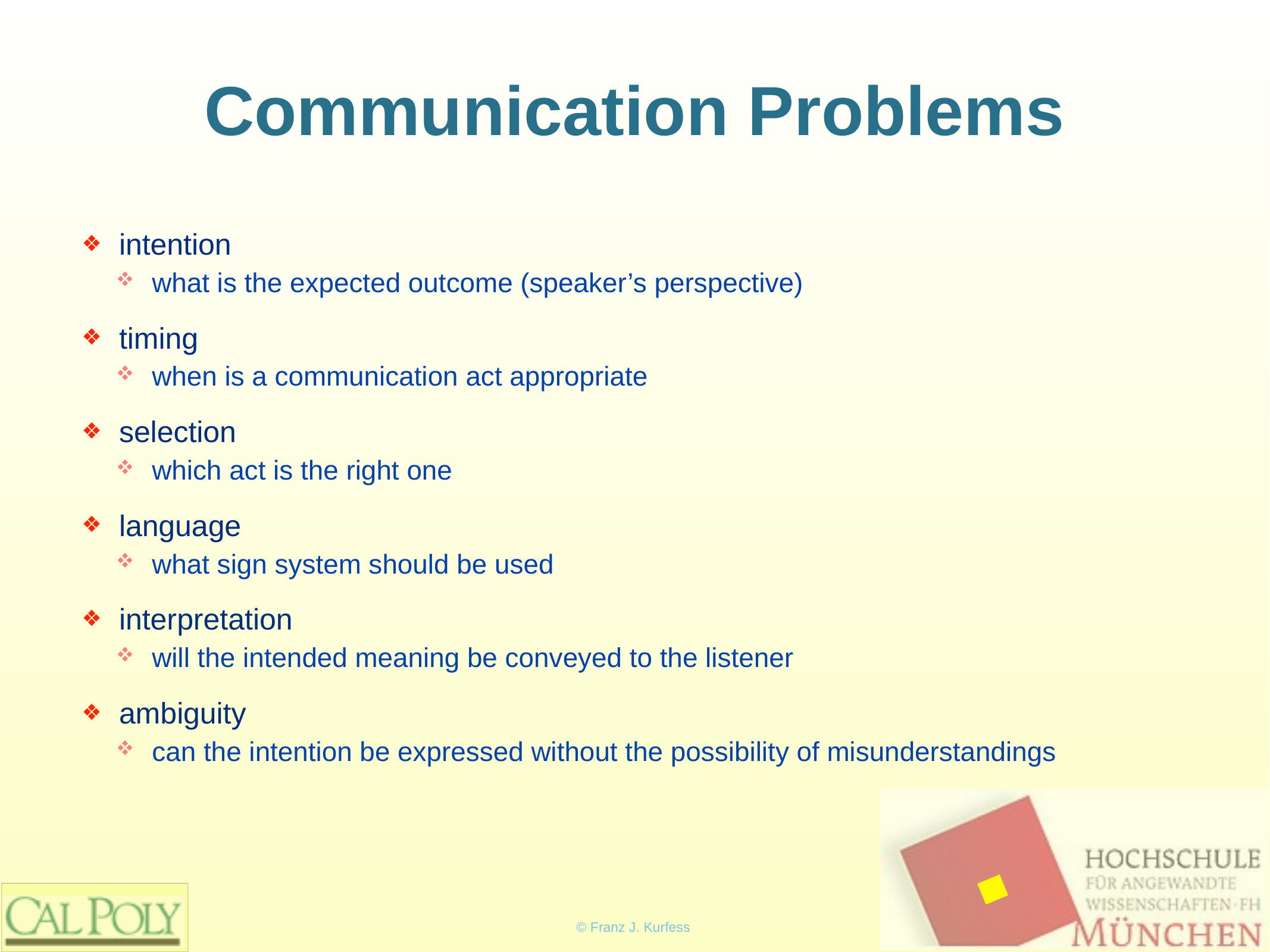

# Communication Problems
intention
what is the expected outcome (speaker’s perspective)
timing
when is a communication act appropriate
selection
which act is the right one
language
what sign system should be used
interpretation
will the intended meaning be conveyed to the listener
ambiguity
can the intention be expressed without the possibility of misunderstandings
20